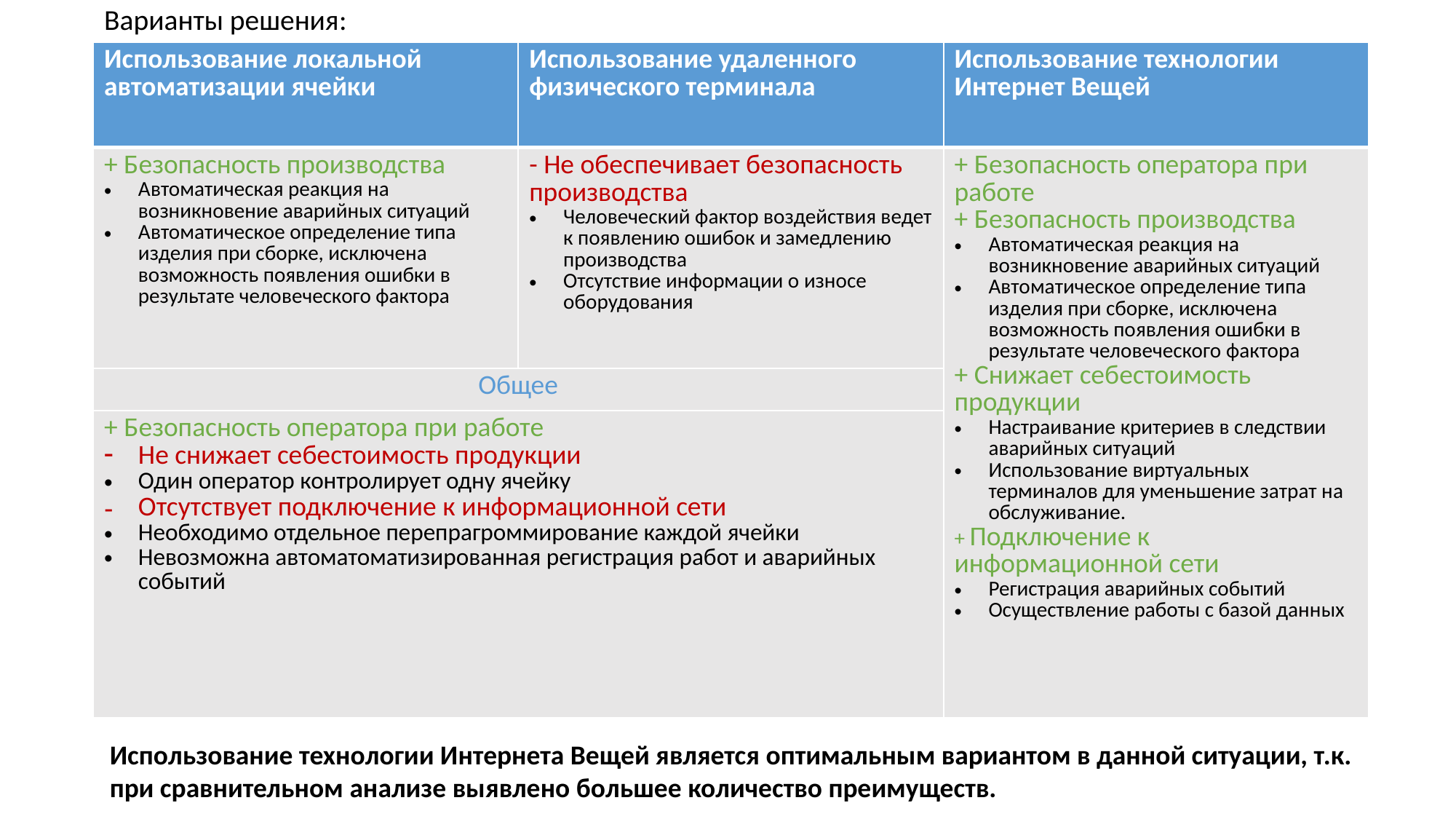

# Варианты решения:
| Использование локальной автоматизации ячейки | Использование удаленного физического терминала | Использование технологии Интернет Вещей |
| --- | --- | --- |
| + Безопасность производства Автоматическая реакция на возникновение аварийных ситуаций Автоматическое определение типа изделия при сборке, исключена возможность появления ошибки в результате человеческого фактора | - Не обеспечивает безопасность производства Человеческий фактор воздействия ведет к появлению ошибок и замедлению производства Отсутствие информации о износе оборудования | + Безопасность оператора при работе + Безопасность производства Автоматическая реакция на возникновение аварийных ситуаций Автоматическое определение типа изделия при сборке, исключена возможность появления ошибки в результате человеческого фактора + Снижает себестоимость продукции Настраивание критериев в следствии аварийных ситуаций Использование виртуальных терминалов для уменьшение затрат на обслуживание. + Подключение к информационной сети Регистрация аварийных событий Осуществление работы с базой данных |
| Общее |  |  |
| + Безопасность оператора при работе Не снижает себестоимость продукции Один оператор контролирует одну ячейку Отсутствует подключение к информационной сети Необходимо отдельное перепрагроммирование каждой ячейки Невозможна автоматоматизированная регистрация работ и аварийных событий |  |  |
Использование технологии Интернета Вещей является оптимальным вариантом в данной ситуации, т.к.
при сравнительном анализе выявлено большее количество преимуществ.